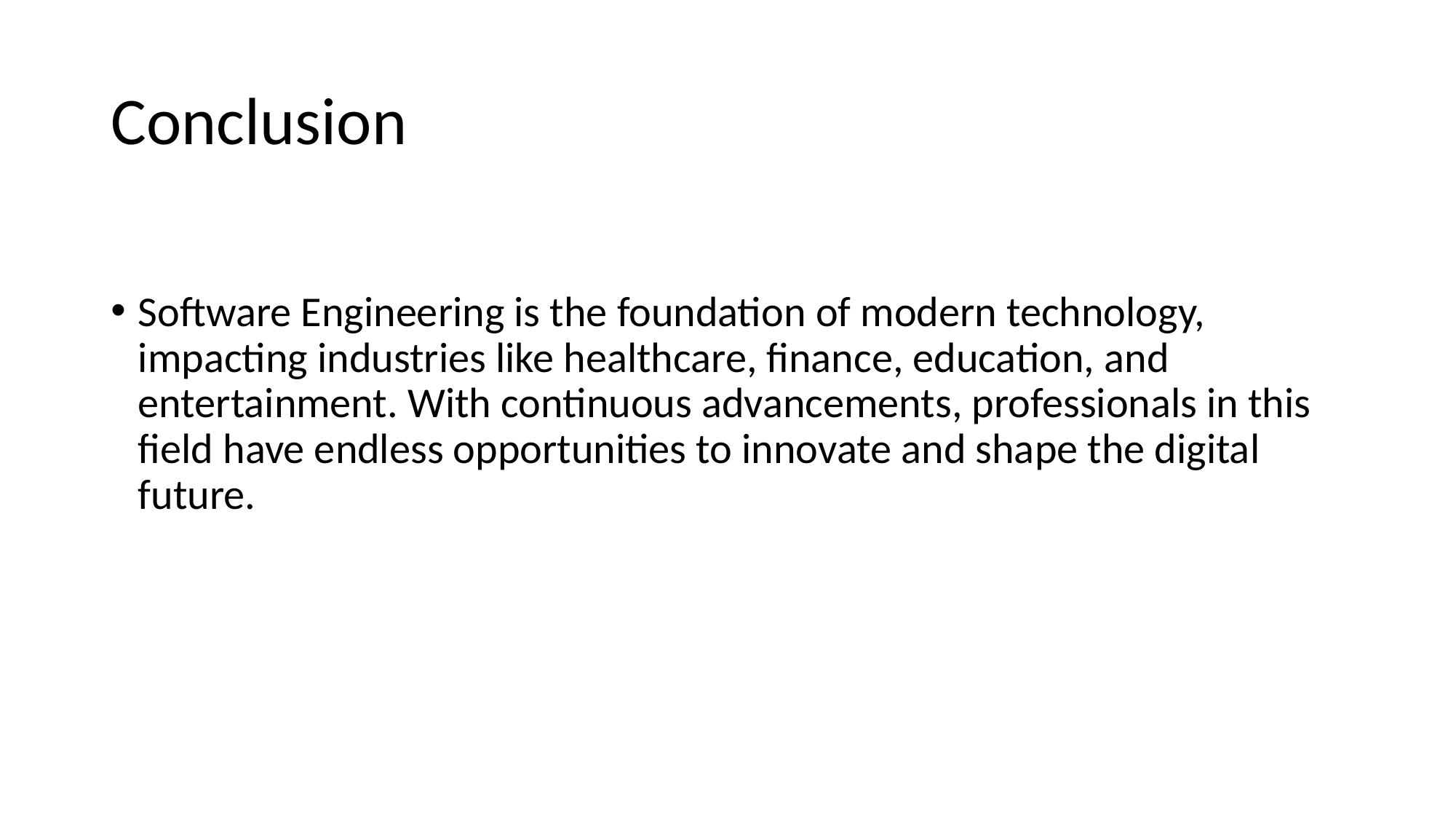

# Conclusion

Software Engineering is the foundation of modern technology, impacting industries like healthcare, finance, education, and entertainment. With continuous advancements, professionals in this field have endless opportunities to innovate and shape the digital future.